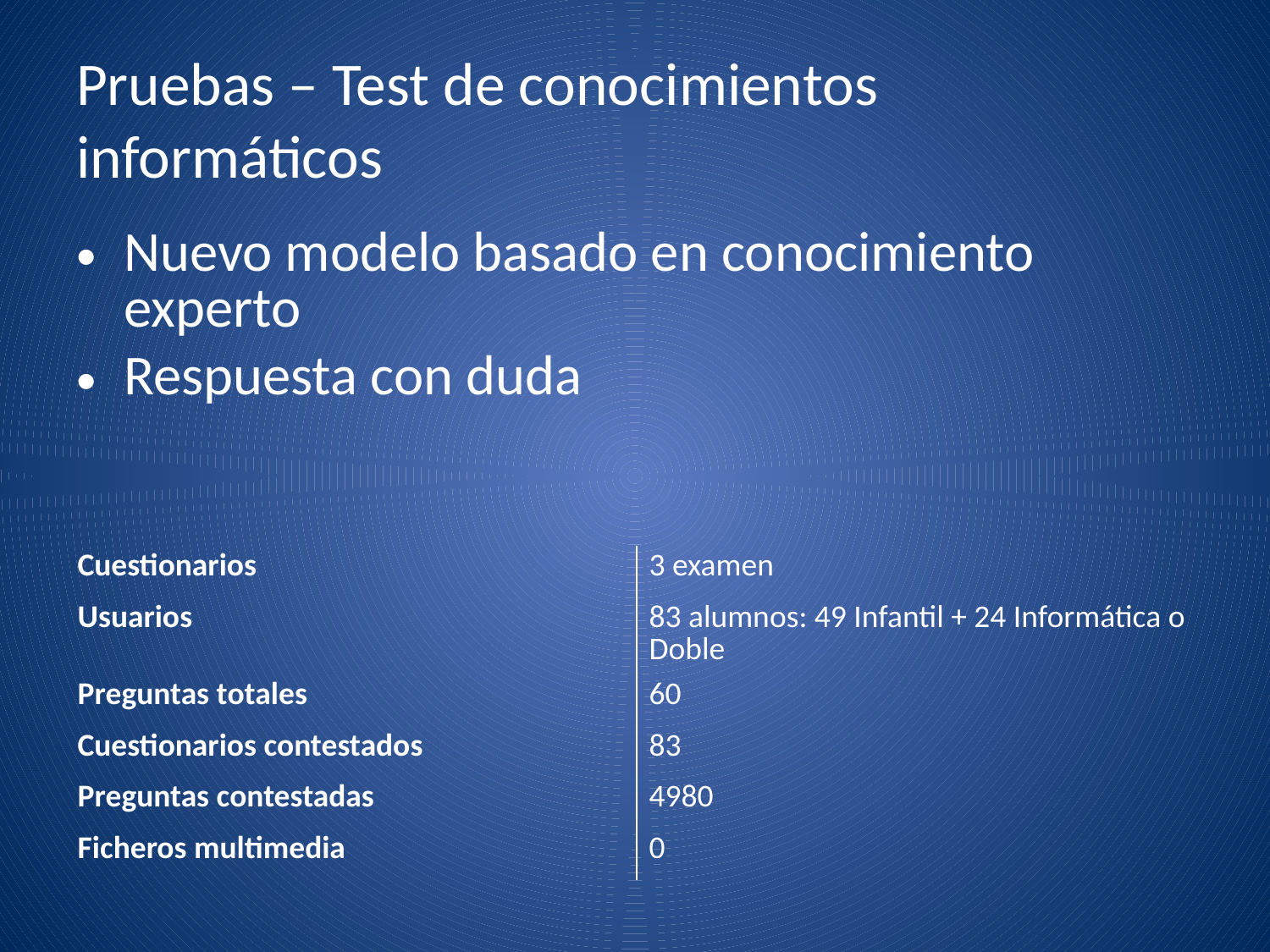

# Pruebas – Test de conocimientos informáticos
Nuevo modelo basado en conocimiento experto
Respuesta con duda
| Cuestionarios | 3 examen |
| --- | --- |
| Usuarios | 83 alumnos: 49 Infantil + 24 Informática o Doble |
| Preguntas totales | 60 |
| Cuestionarios contestados | 83 |
| Preguntas contestadas | 4980 |
| Ficheros multimedia | 0 |